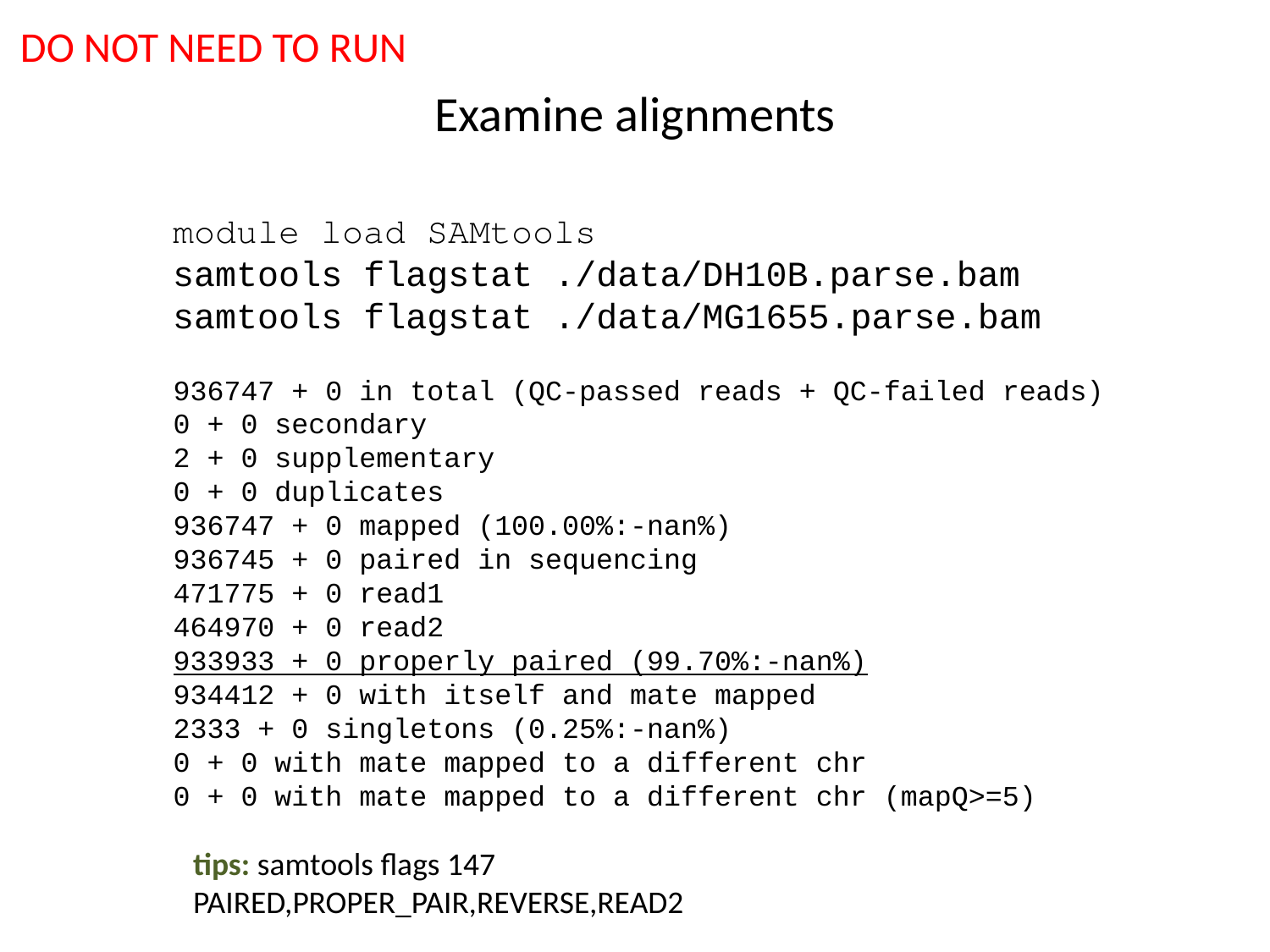

DO NOT NEED TO RUN
# Examine alignments
module load SAMtools
samtools flagstat ./data/DH10B.parse.bam
samtools flagstat ./data/MG1655.parse.bam
936747 + 0 in total (QC-passed reads + QC-failed reads)
0 + 0 secondary
2 + 0 supplementary
0 + 0 duplicates
936747 + 0 mapped (100.00%:-nan%)
936745 + 0 paired in sequencing
471775 + 0 read1
464970 + 0 read2
933933 + 0 properly paired (99.70%:-nan%)
934412 + 0 with itself and mate mapped
2333 + 0 singletons (0.25%:-nan%)
0 + 0 with mate mapped to a different chr
0 + 0 with mate mapped to a different chr (mapQ>=5)
tips: samtools flags 147
PAIRED,PROPER_PAIR,REVERSE,READ2